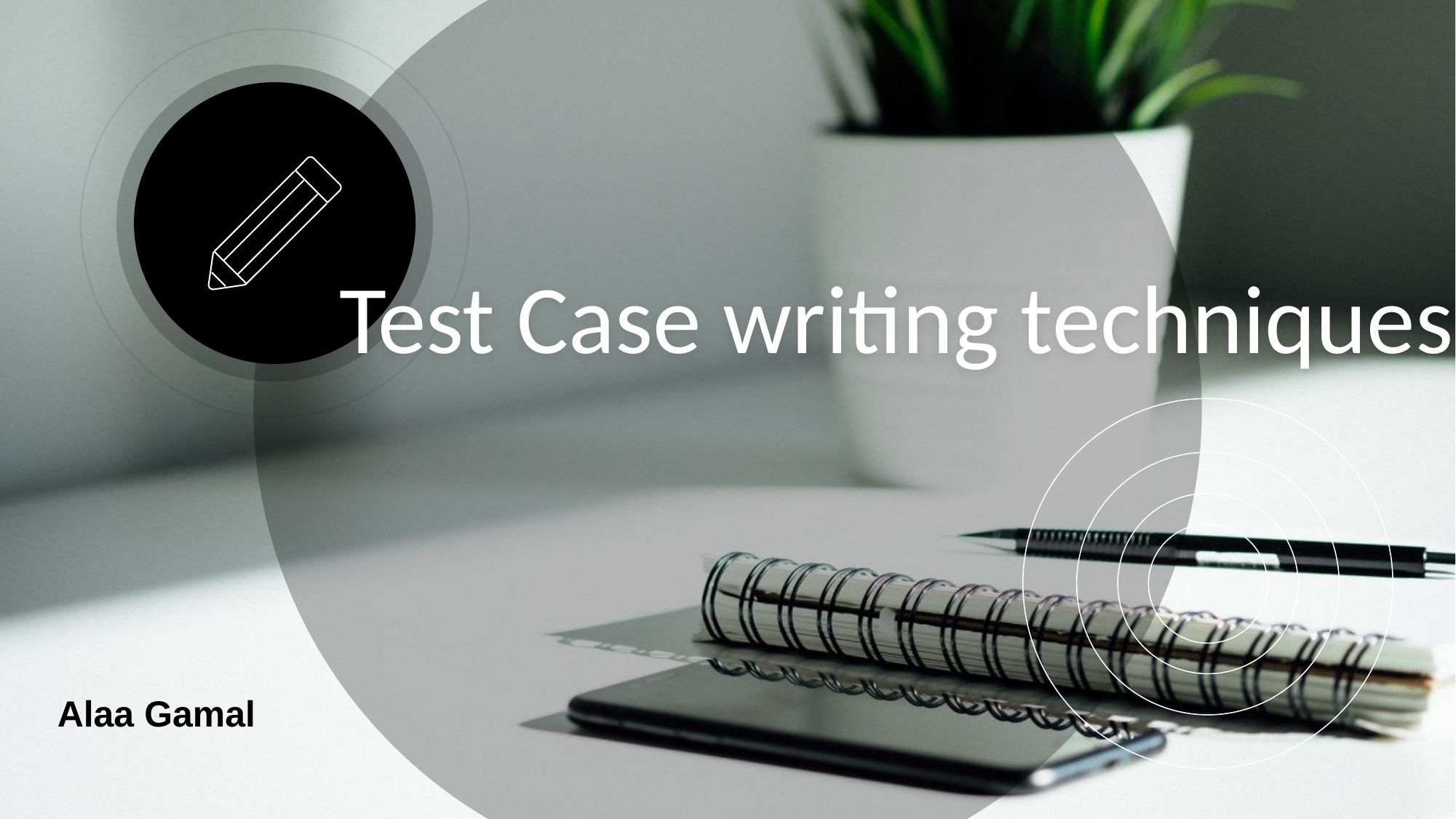

# Test Case writing techniques

Alaa Gamal